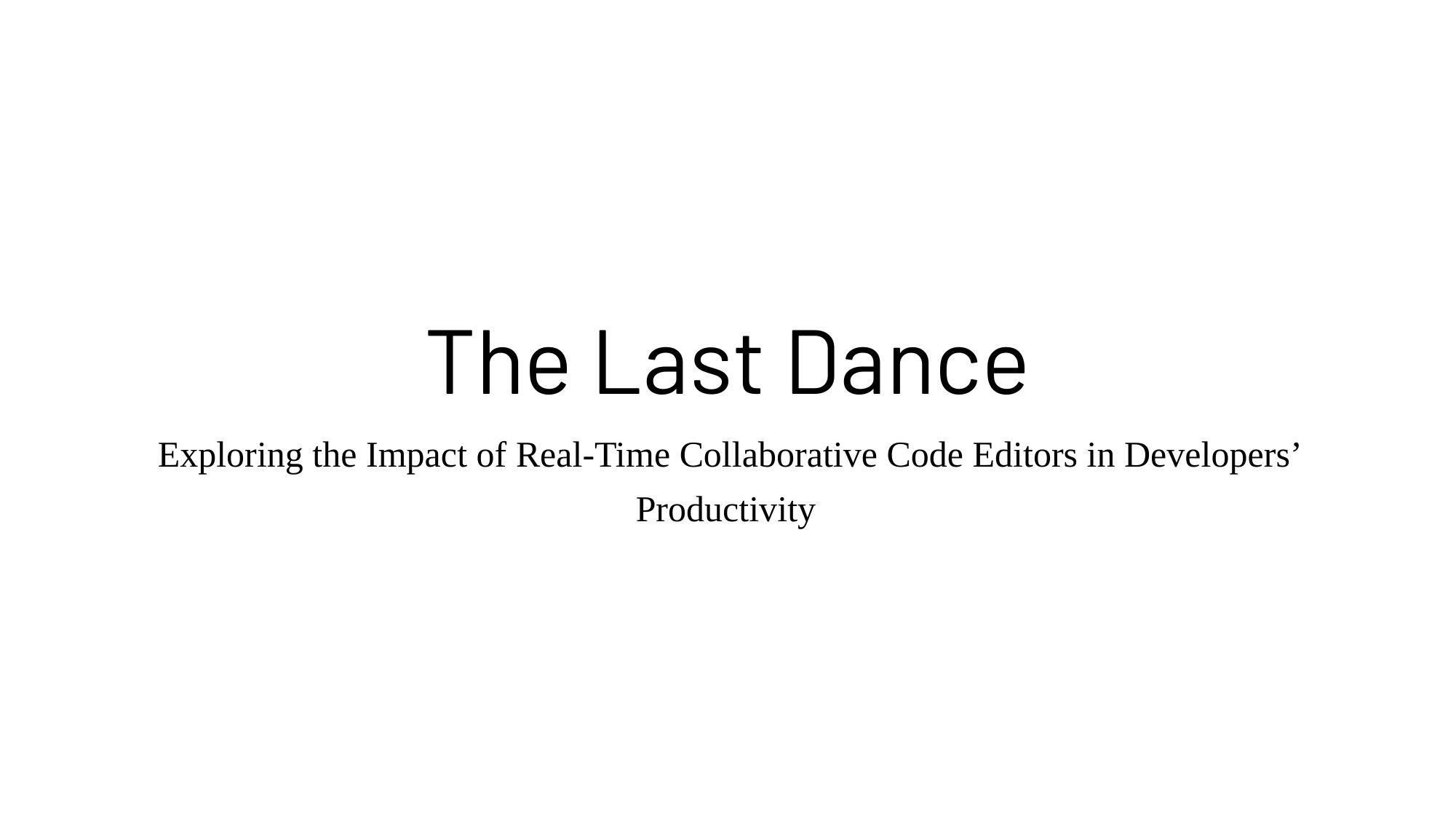

# The Last Dance
Exploring the Impact of Real-Time Collaborative Code Editors in Developers’
Productivity